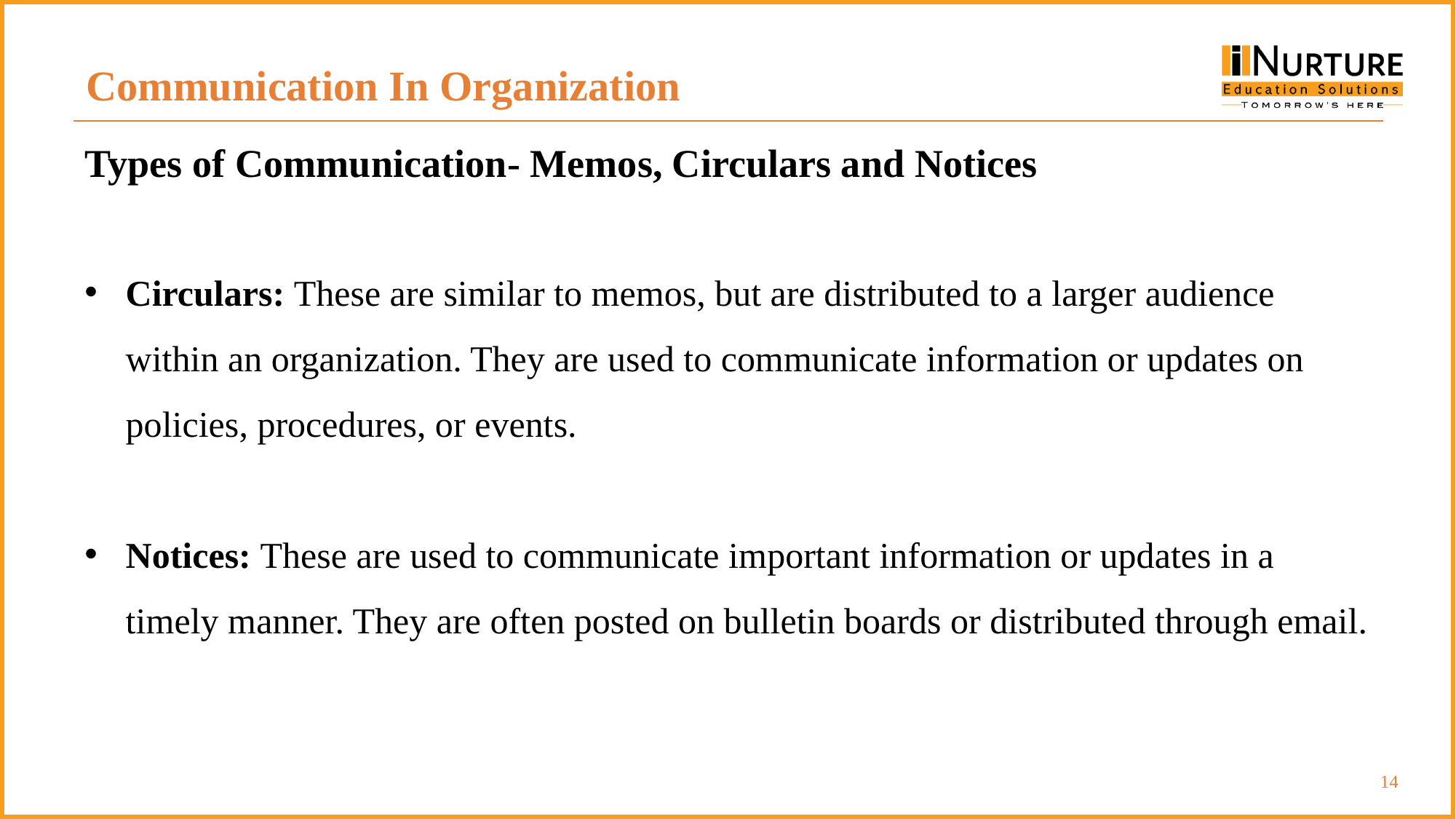

Communication In Organization
Types of Communication- Memos, Circulars and Notices
Circulars: These are similar to memos, but are distributed to a larger audience within an organization. They are used to communicate information or updates on policies, procedures, or events.

Notices: These are used to communicate important information or updates in a timely manner. They are often posted on bulletin boards or distributed through email.
14